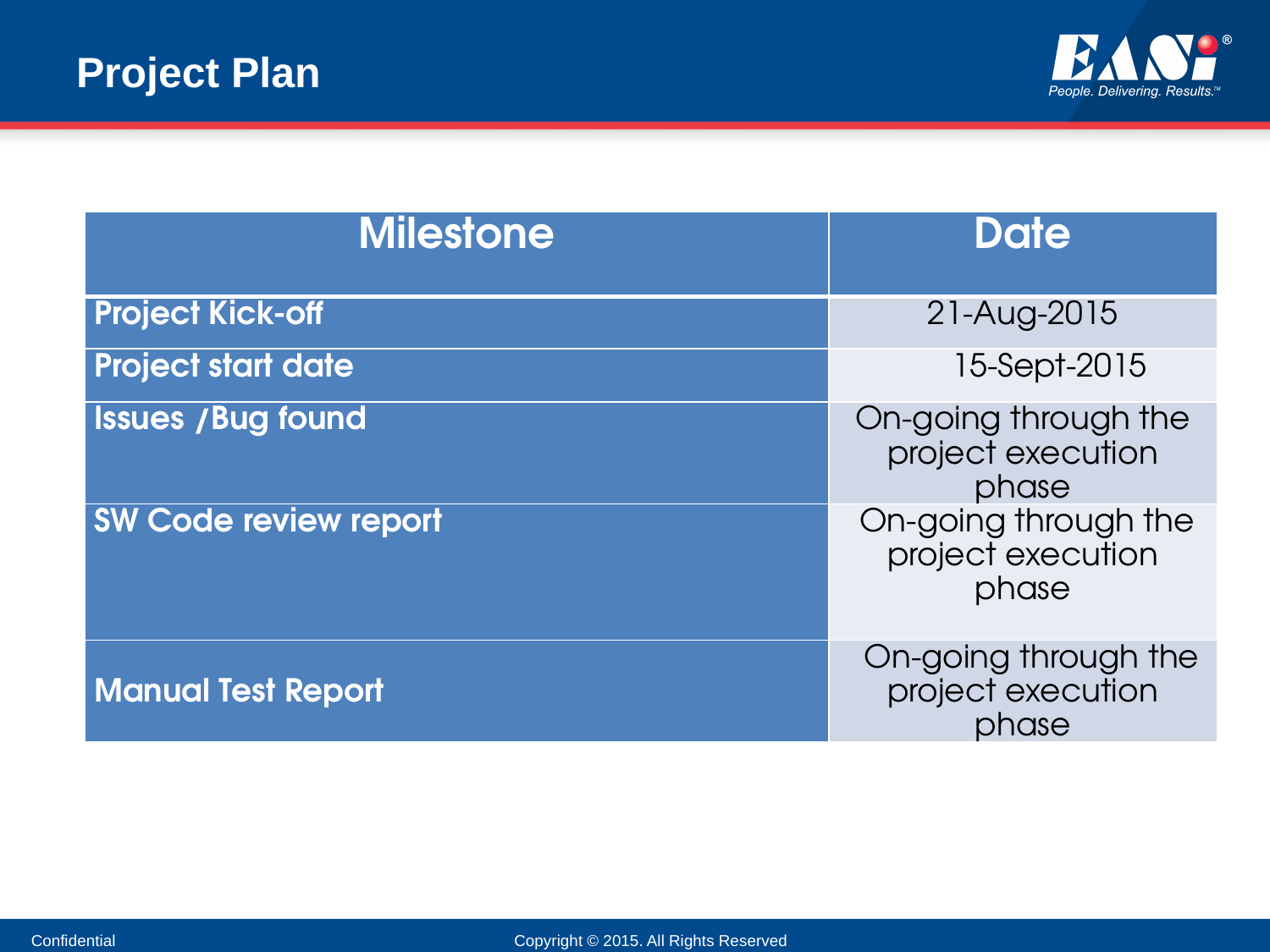

# Project Plan
| Milestone | Date |
| --- | --- |
| Project Kick-off | 21-Aug-2015 |
| Project start date | 15-Sept-2015 |
| Issues /Bug found | On-going through the project execution phase |
| SW Code review report | On-going through the project execution phase |
| Manual Test Report | On-going through the project execution phase |